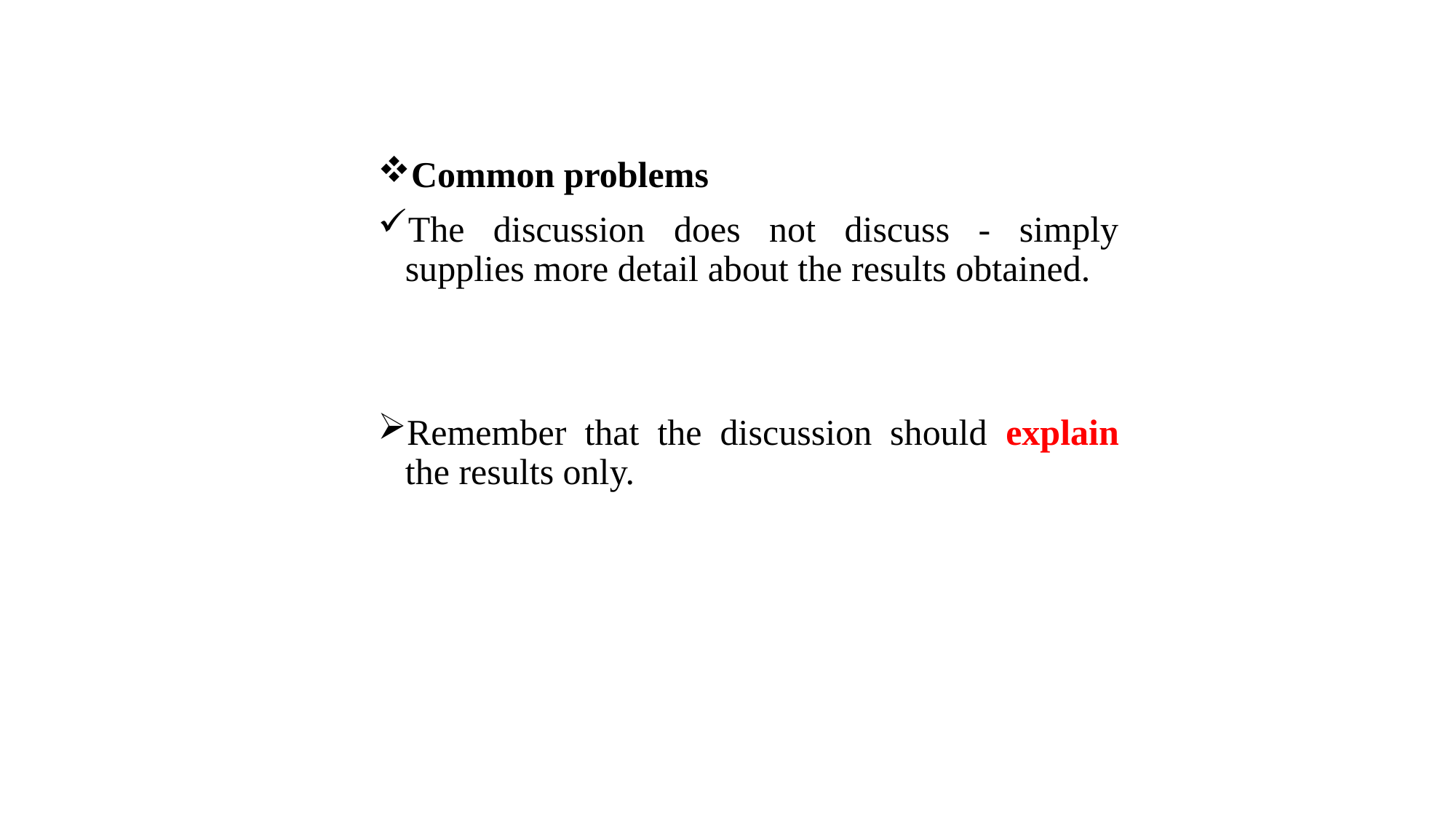

Common problems
The discussion does not discuss - simply supplies more detail about the results obtained.

Remember that the discussion should explain the results only.